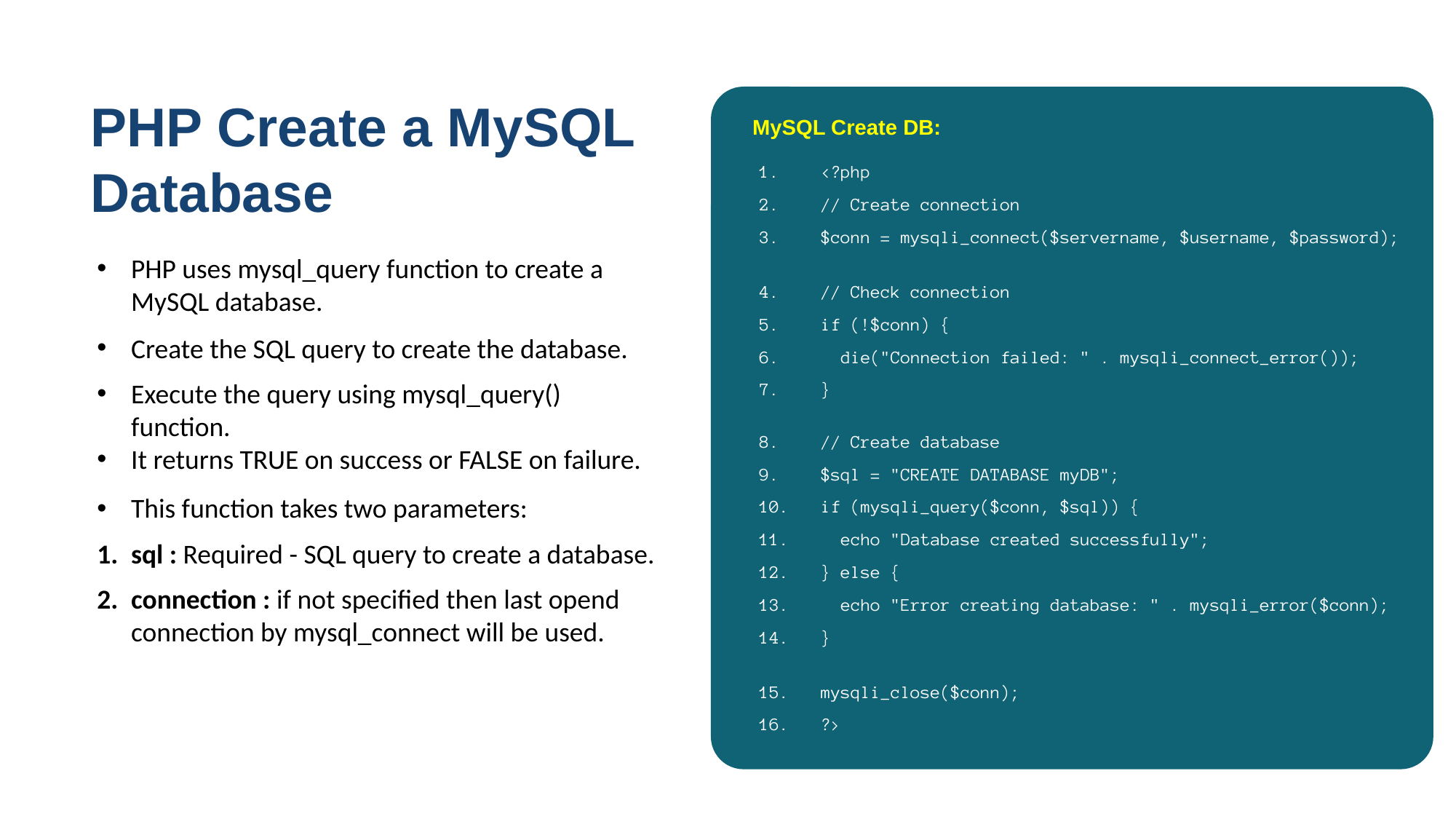

PHP Create a MySQL Database

MySQL Create DB:
<?php
// Create connection
$conn = mysqli_connect($servername, $username, $password);

// Check connection
if (!$conn) {
  die("Connection failed: " . mysqli_connect_error());
}

// Create database
$sql = "CREATE DATABASE myDB";
if (mysqli_query($conn, $sql)) {
  echo "Database created successfully";
} else {
  echo "Error creating database: " . mysqli_error($conn);
}

mysqli_close($conn);
?>
PHP uses mysql_query function to create a MySQL database.

Create the SQL query to create the database.

Execute the query using mysql_query() function.
It returns TRUE on success or FALSE on failure.

This function takes two parameters:

sql : Required - SQL query to create a database.

connection : if not specified then last opend connection by mysql_connect will be used.